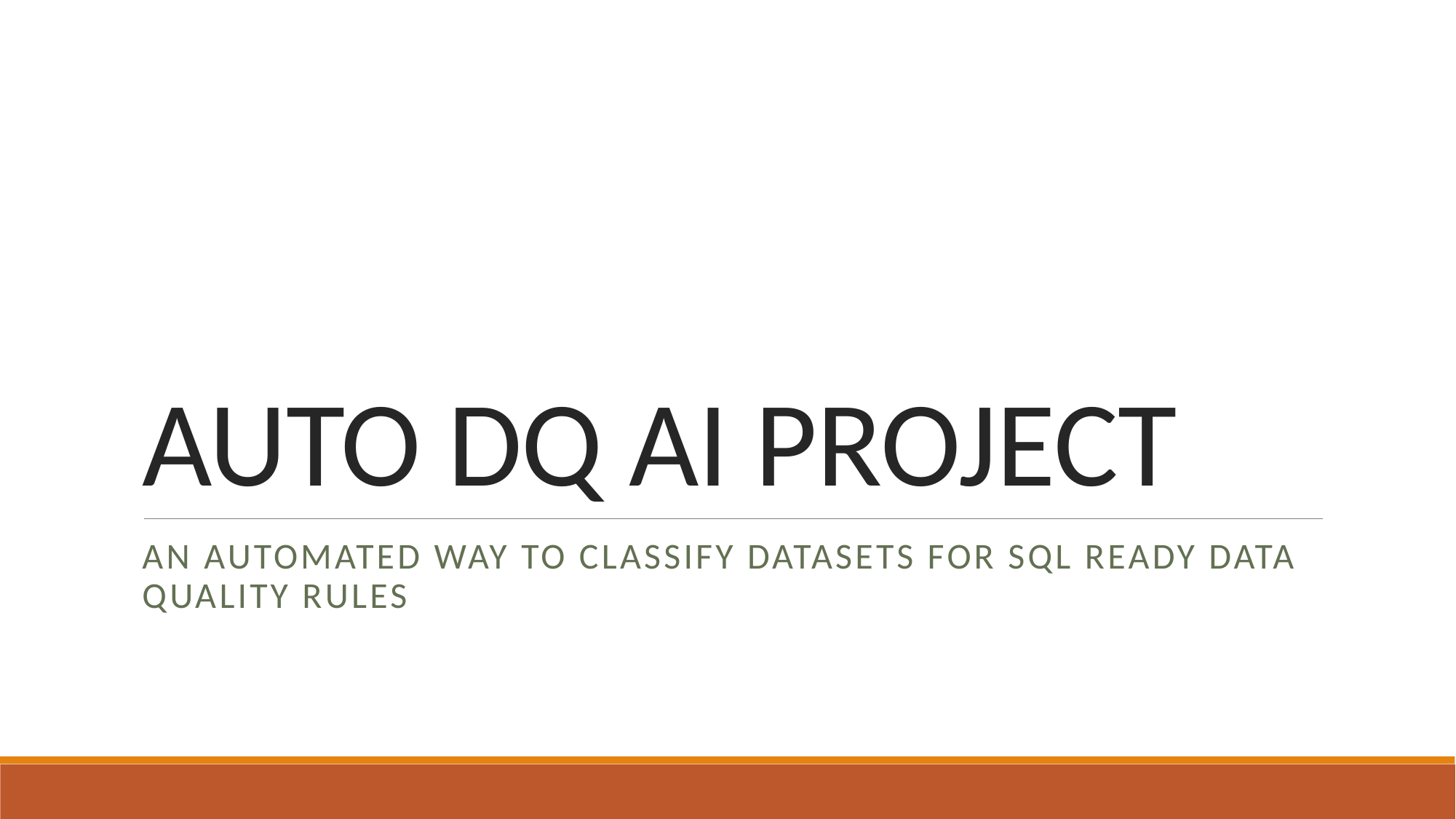

# AUTO DQ AI PROJECT
An automated way to classify datasets for sql ready data quality rules